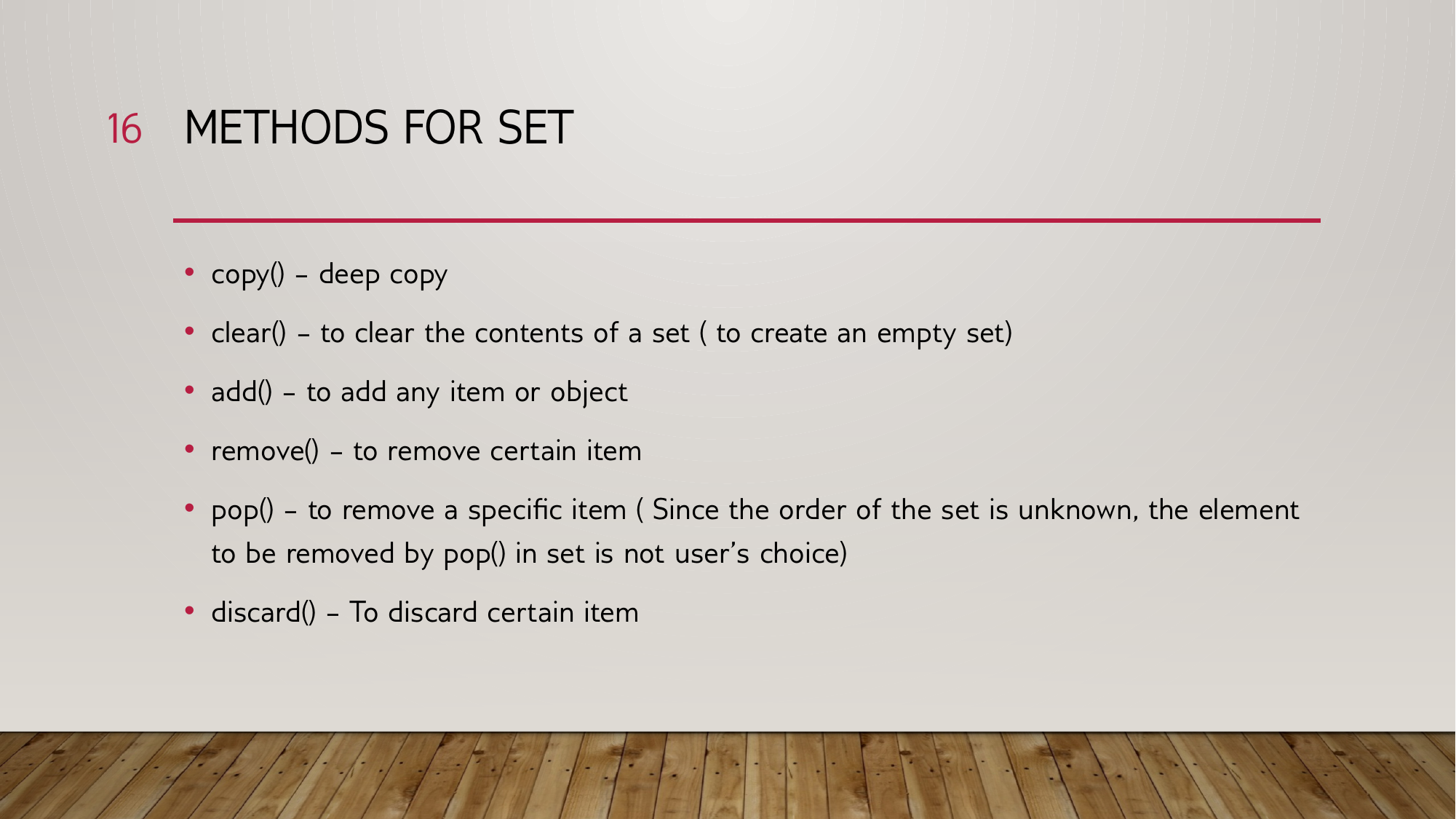

16
# Methods for SET
copy() – deep copy
clear() – to clear the contents of a set ( to create an empty set)
add() – to add any item or object
remove() – to remove certain item
pop() – to remove a specific item ( Since the order of the set is unknown, the element to be removed by pop() in set is not user’s choice)
discard() – To discard certain item